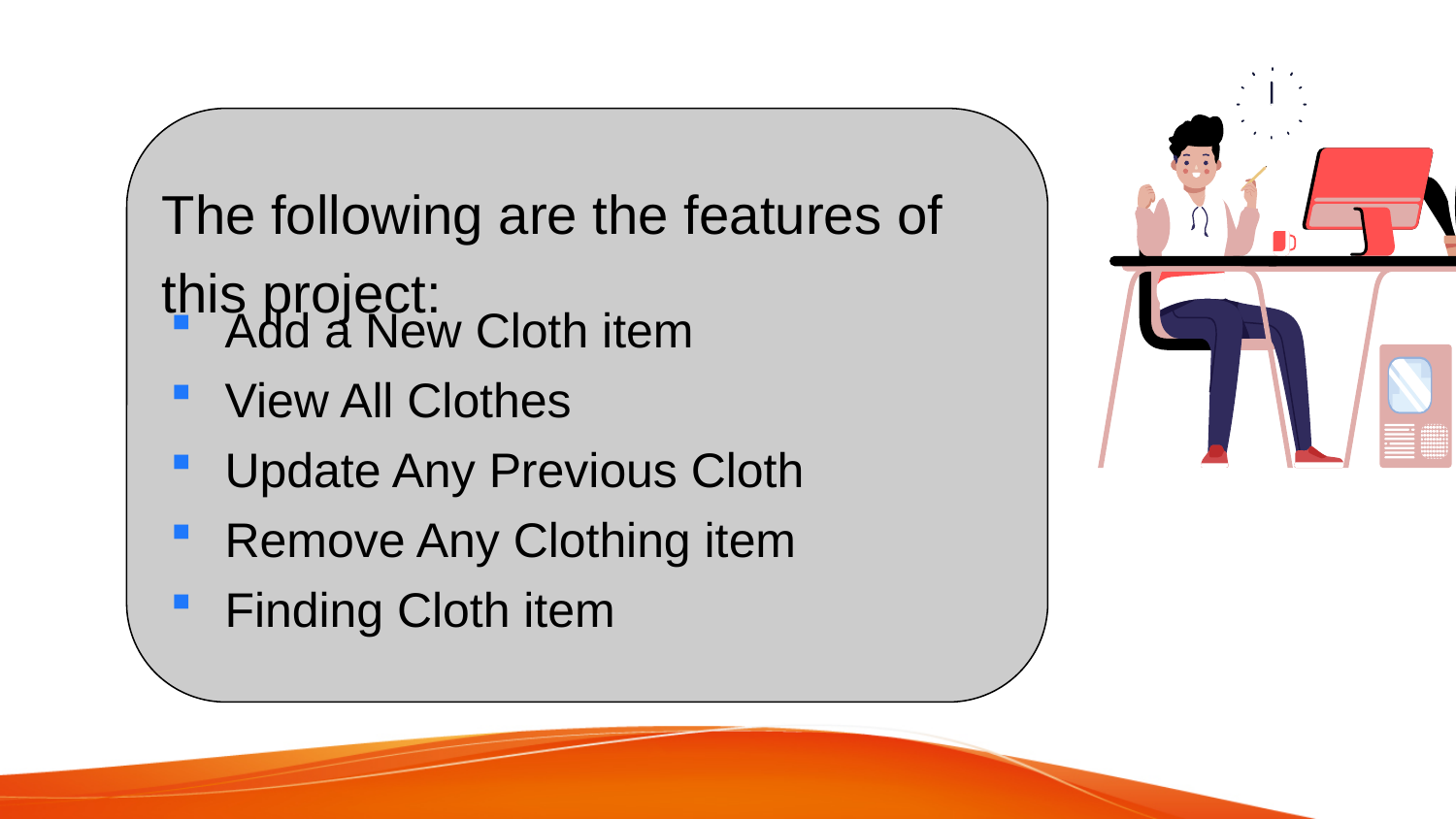

Add a New Cloth item
View All Clothes
Update Any Previous Cloth
Remove Any Clothing item
Finding Cloth item
# The following are the features of this project: